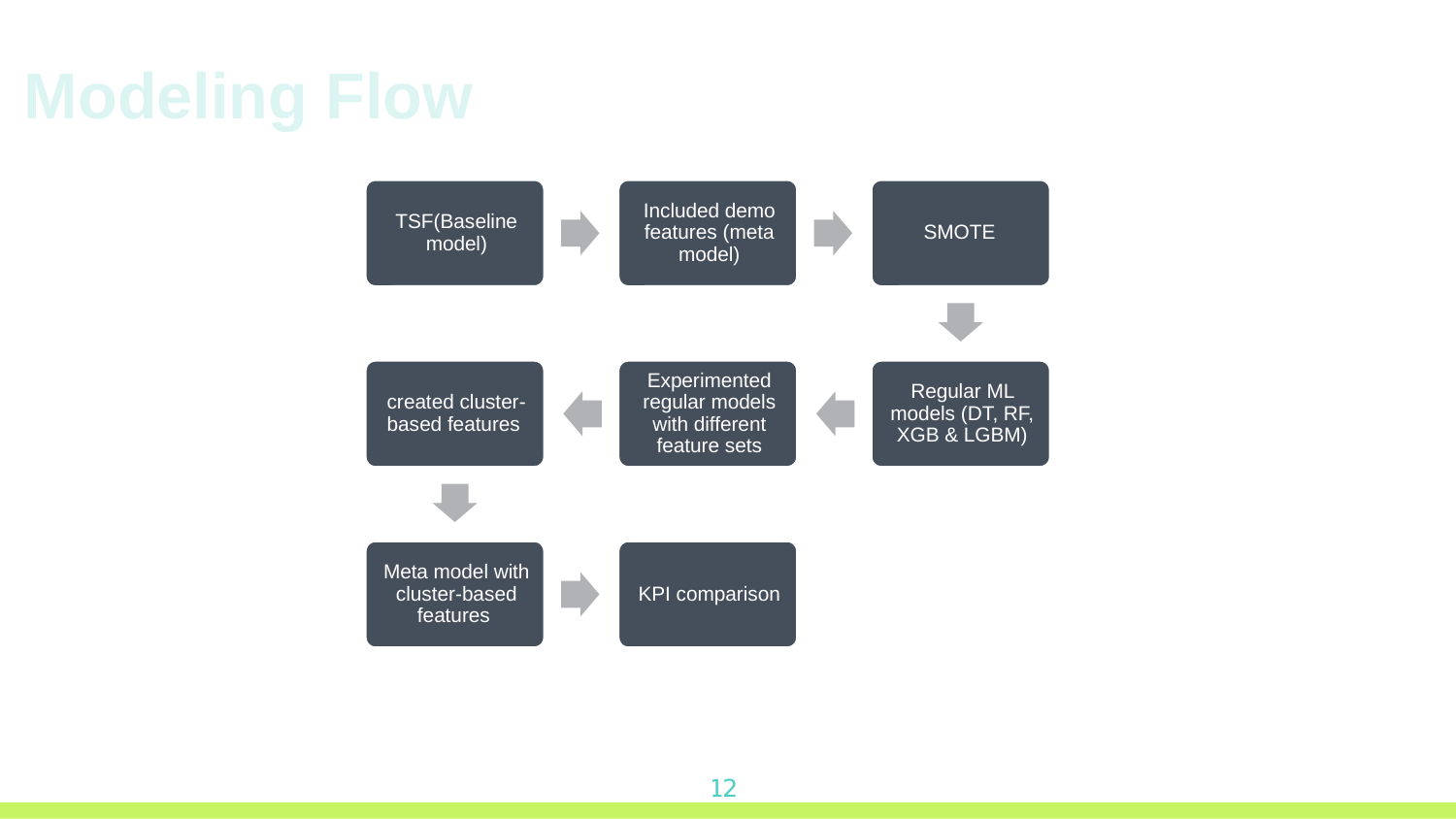

Modeling Flow
TSF(Baseline model)

Included demo features (meta model)

SMOTE

Regular ML models (DT, RF, XGB & LGBM)

Experimented regular models with different feature sets

created cluster-based features

Meta model with cluster-based features

KPI comparison
12